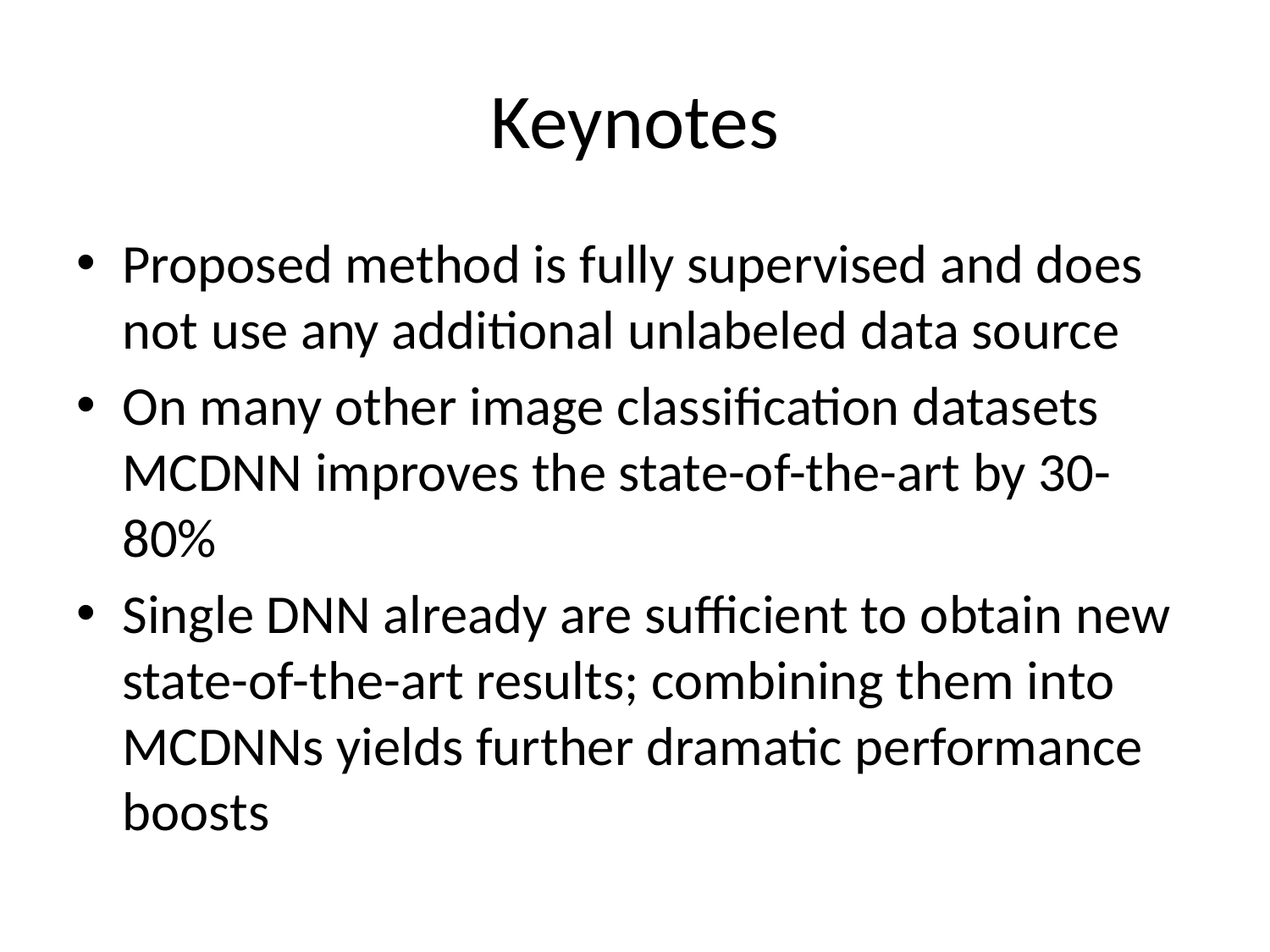

# Keynotes
Proposed method is fully supervised and does not use any additional unlabeled data source
On many other image classification datasets MCDNN improves the state-of-the-art by 30-80%
Single DNN already are sufficient to obtain new state-of-the-art results; combining them into MCDNNs yields further dramatic performance boosts